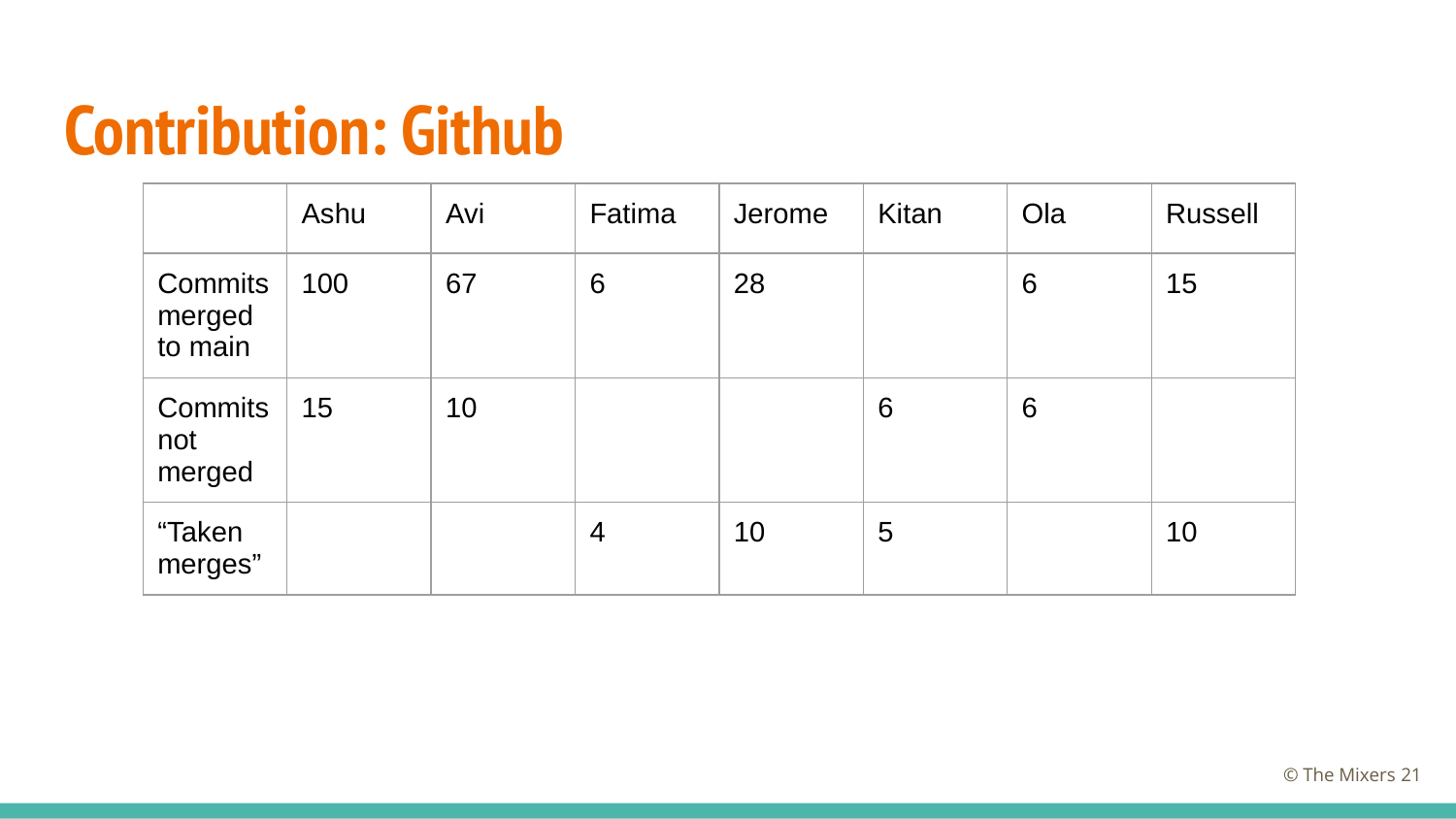

# Contribution: Github
|  | Ashu | Avi | Fatima | Jerome | Kitan | Ola | Russell |
| --- | --- | --- | --- | --- | --- | --- | --- |
| Commits merged to main | 100 | 67 | 6 | 28 |  | 6 | 15 |
| Commits not merged | 15 | 10 |  |  | 6 | 6 |  |
| “Taken merges” |  |  | 4 | 10 | 5 |  | 10 |

© The Mixers 21